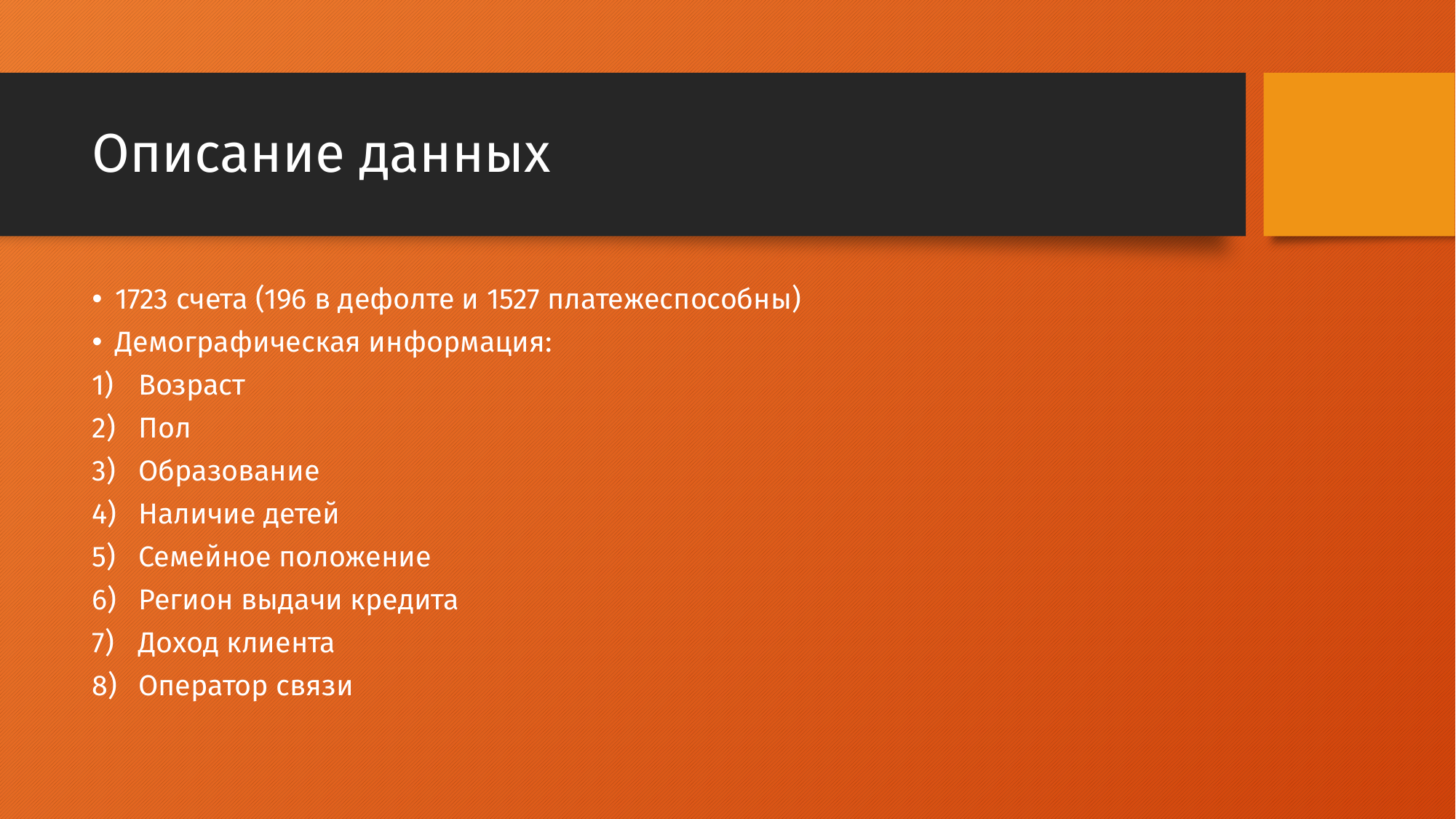

# Описание данных
1723 счета (196 в дефолте и 1527 платежеспособны)
Демографическая информация:
Возраст
Пол
Образование
Наличие детей
Семейное положение
Регион выдачи кредита
Доход клиента
Оператор связи